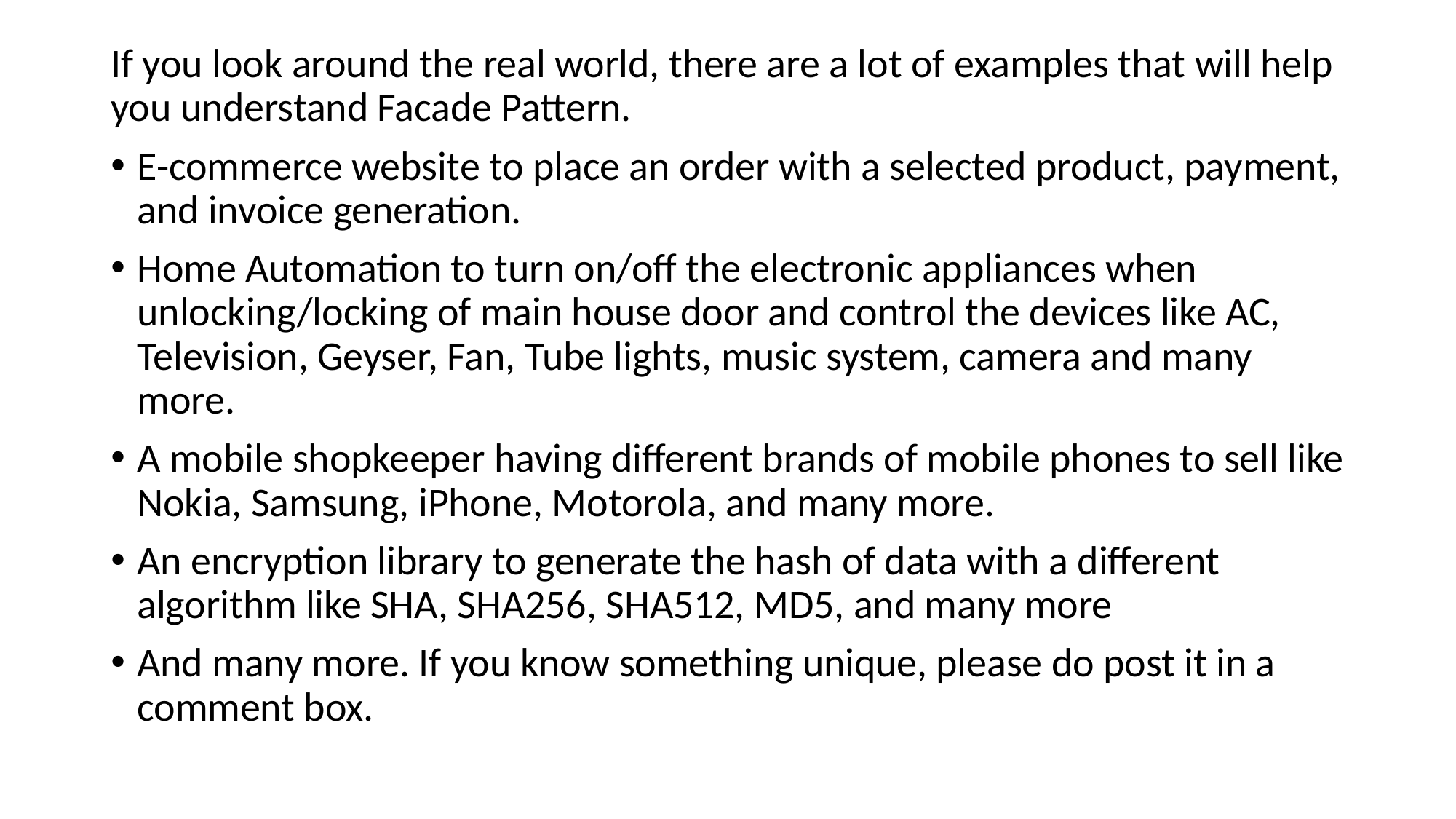

If you look around the real world, there are a lot of examples that will help you understand Facade Pattern.
E-commerce website to place an order with a selected product, payment, and invoice generation.
Home Automation to turn on/off the electronic appliances when unlocking/locking of main house door and control the devices like AC, Television, Geyser, Fan, Tube lights, music system, camera and many more.
A mobile shopkeeper having different brands of mobile phones to sell like Nokia, Samsung, iPhone, Motorola, and many more.
An encryption library to generate the hash of data with a different algorithm like SHA, SHA256, SHA512, MD5, and many more
And many more. If you know something unique, please do post it in a comment box.